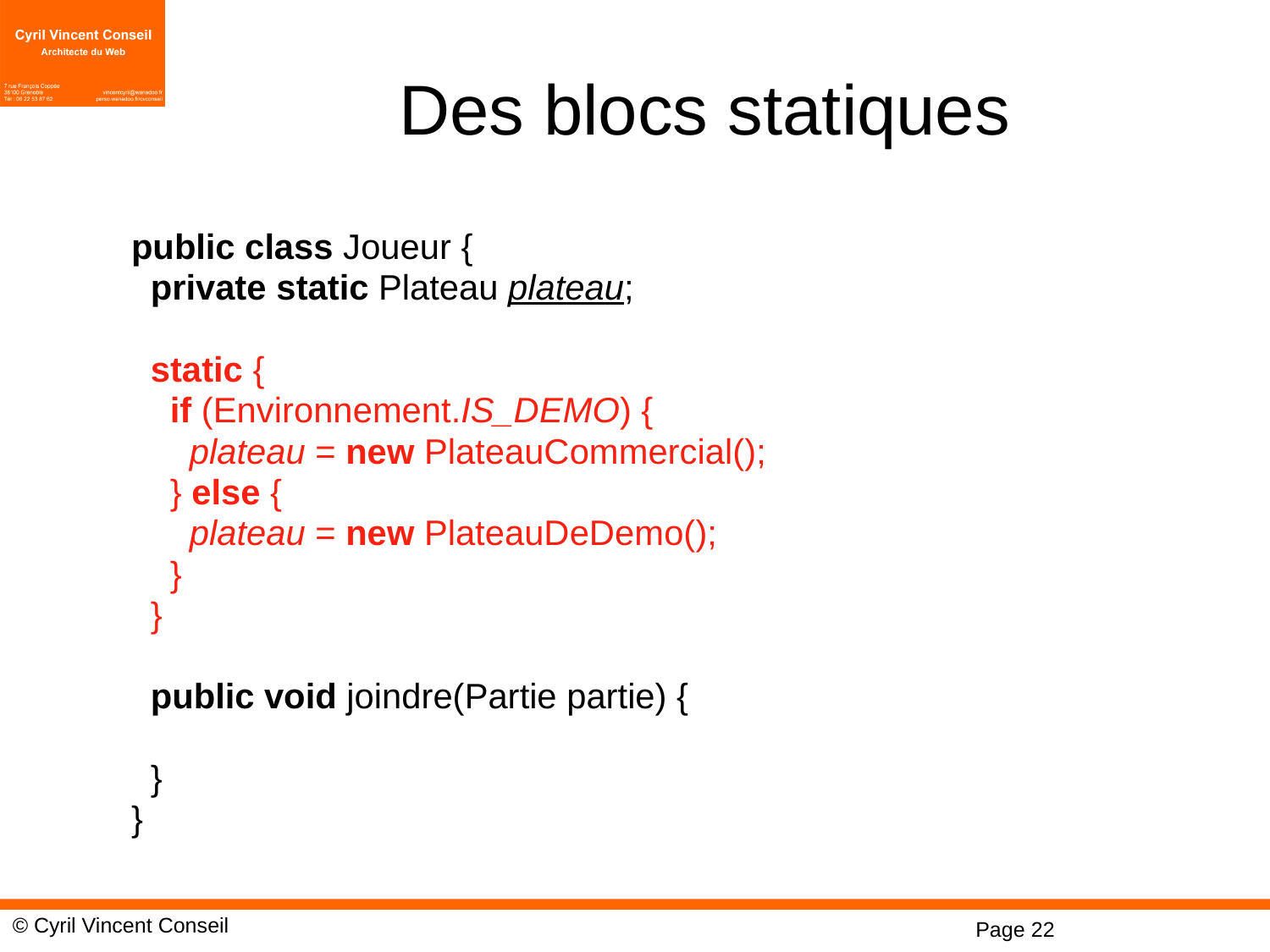

# Des blocs statiques
public class Joueur {
  private static Plateau plateau;

  static {
    if (Environnement.IS_DEMO) {
      plateau = new PlateauCommercial();
    } else {
      plateau = new PlateauDeDemo();
    }
  }

  public void joindre(Partie partie) {

  }
}